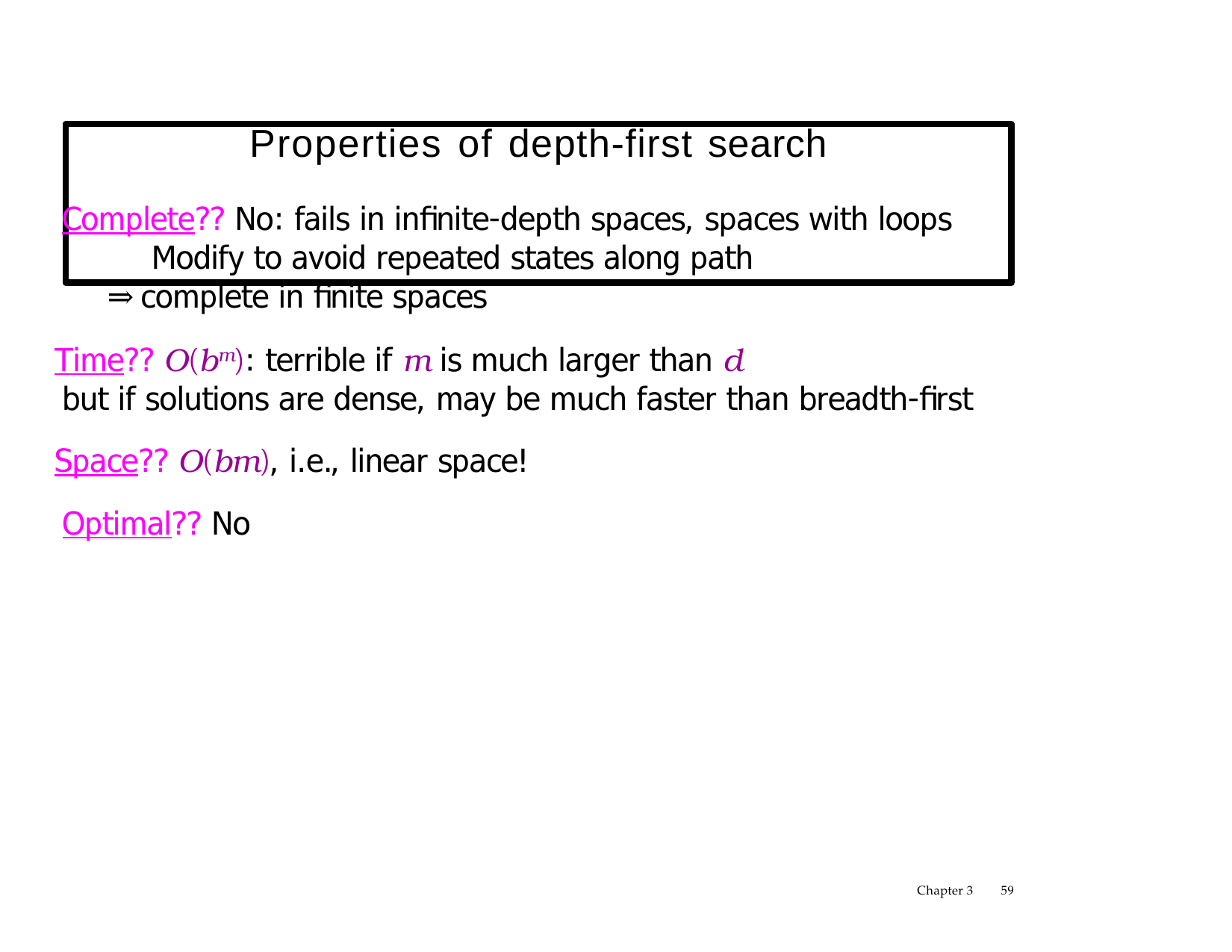

# Properties of depth-first search
Complete?? No: fails in infinite-depth spaces, spaces with loops  Modify to avoid repeated states along path
⇒ complete in finite spaces
Time?? O(bm): terrible if m is much larger than d
but if solutions are dense, may be much faster than breadth-first
Space?? O(bm), i.e., linear space!  Optimal?? No
Chapter 3
59